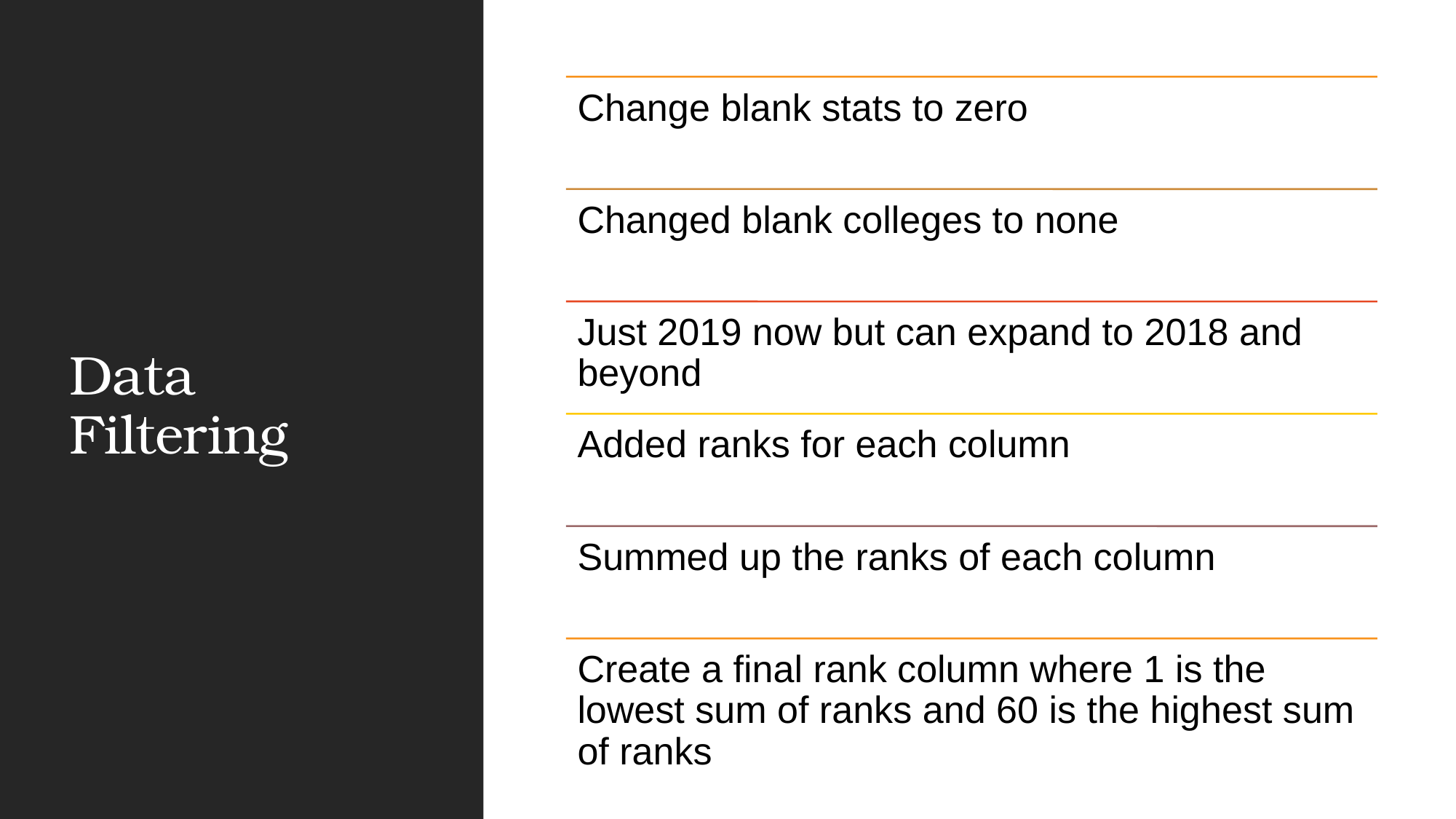

# Data Filtering
Change blank stats to zero
Changed blank colleges to none
Just 2019 now but can expand to 2018 and beyond
Added ranks for each column
Summed up the ranks of each column
Create a final rank column where 1 is the lowest sum of ranks and 60 is the highest sum of ranks